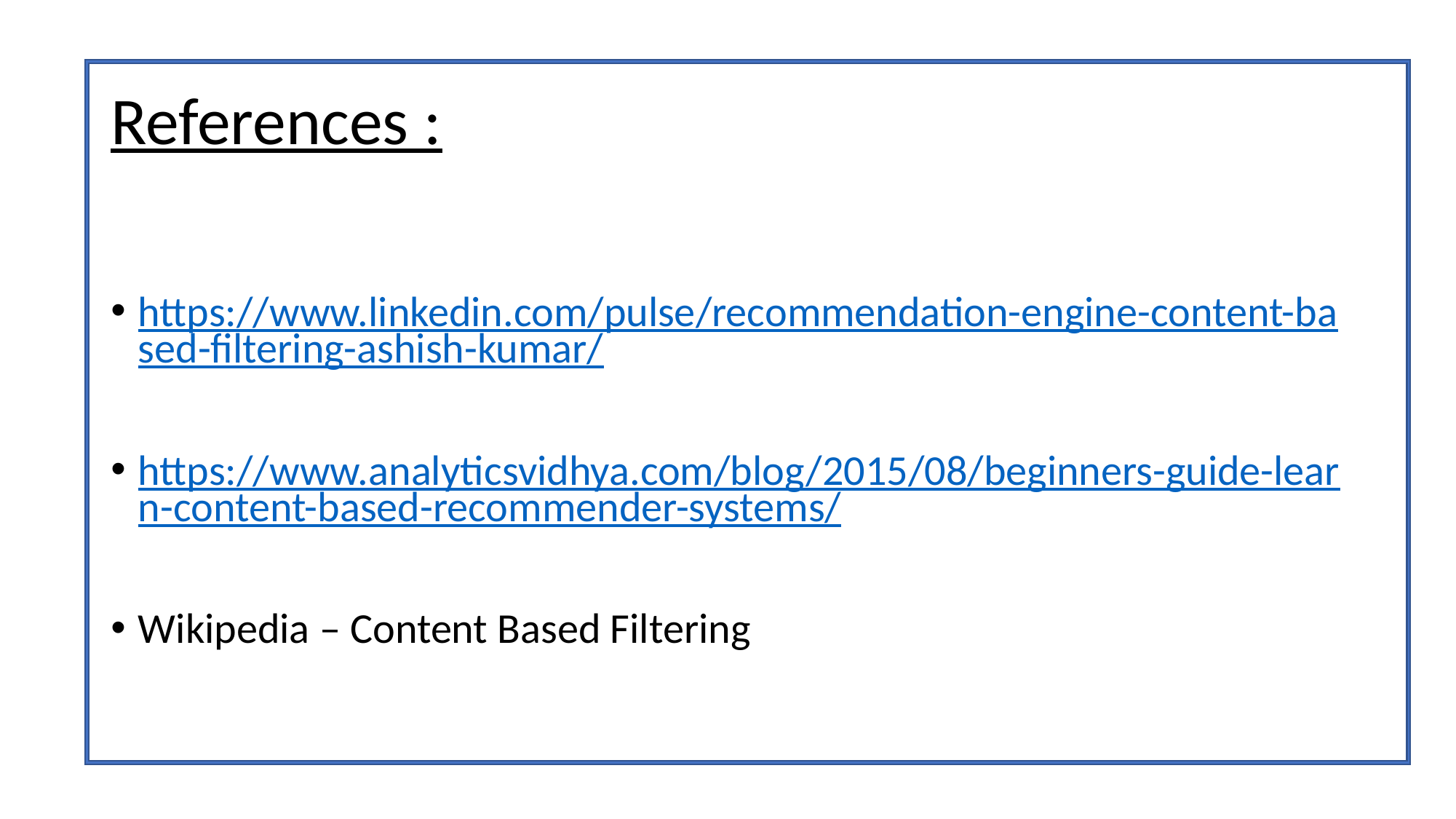

# References :

https://www.linkedin.com/pulse/recommendation-engine-content-based-filtering-ashish-kumar/

https://www.analyticsvidhya.com/blog/2015/08/beginners-guide-learn-content-based-recommender-systems/

Wikipedia – Content Based Filtering